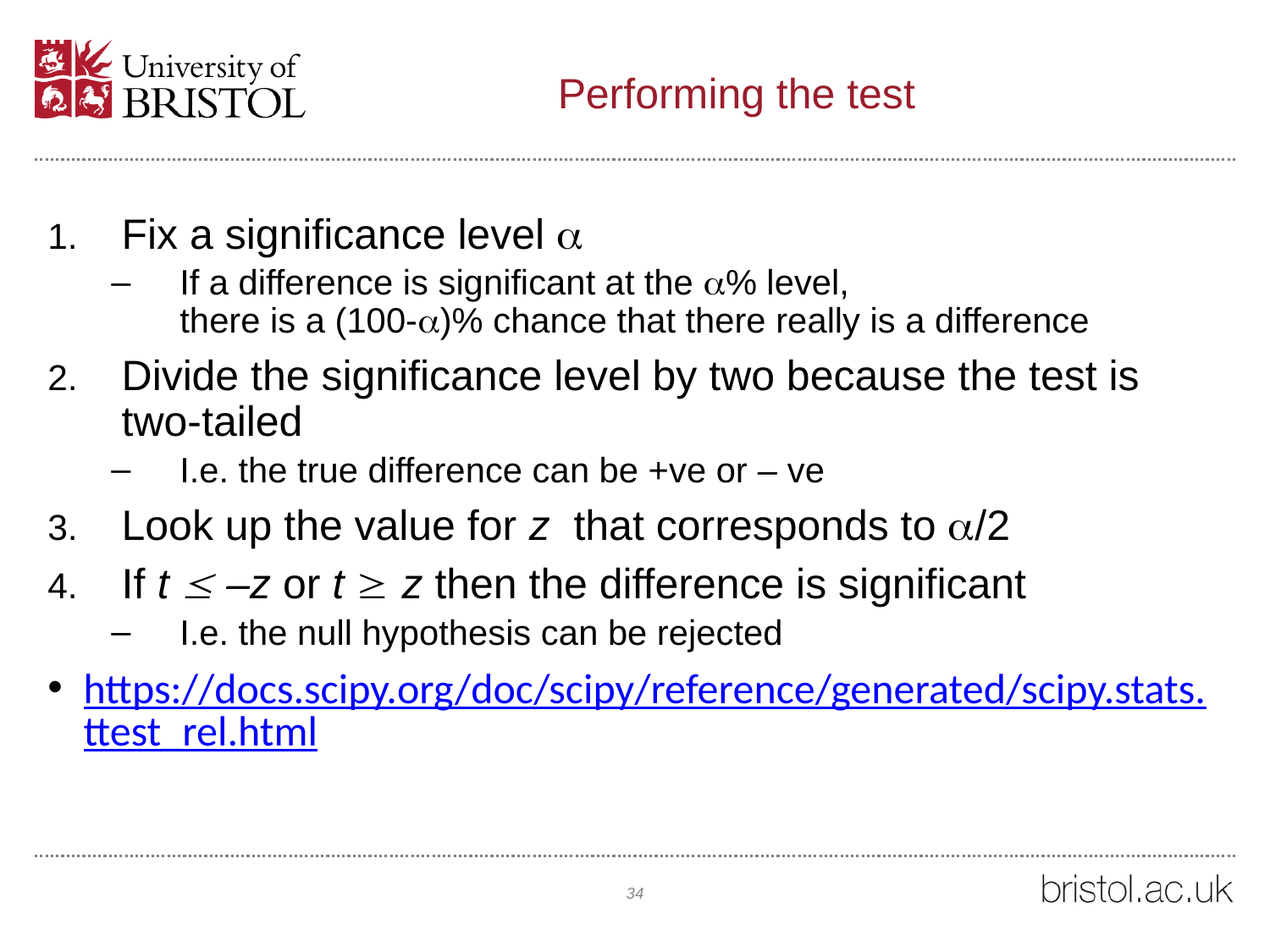

# Performing the test
Fix a significance level α
If a difference is significant at the α% level,
there is a (100-α)% chance that there really is a difference
Divide the significance level by two because the test is two-tailed
I.e. the true difference can be +ve or – ve
Look up the value for z  that corresponds to α/2
If t ≤ –z or t ≥ z then the difference is significant
I.e. the null hypothesis can be rejected
https://docs.scipy.org/doc/scipy/reference/generated/scipy.stats.ttest_rel.html

34